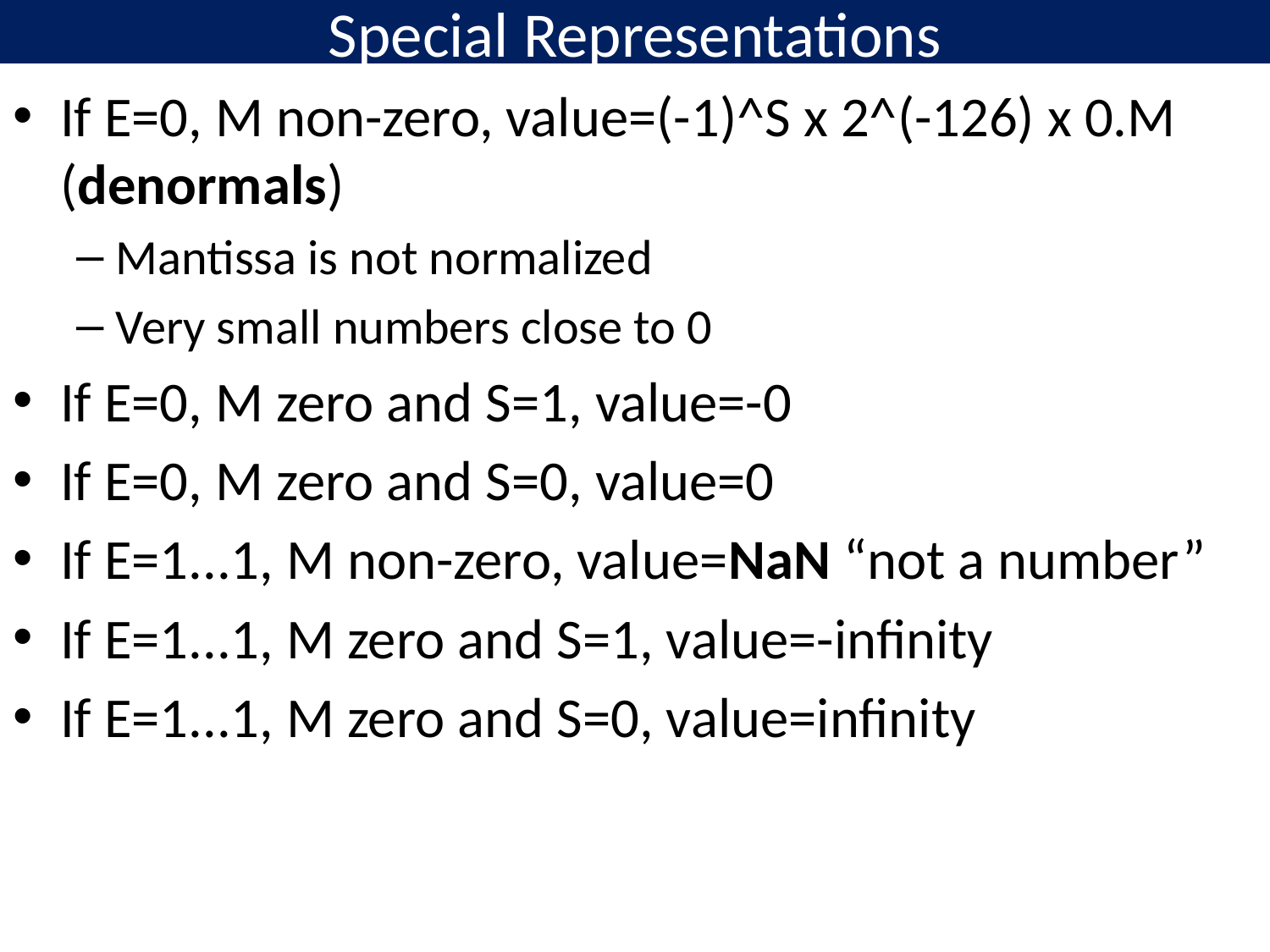

# Special Representations
If E=0, M non-zero, value=(-1)^S x 2^(-126) x 0.M (denormals)
Mantissa is not normalized
Very small numbers close to 0
If E=0, M zero and S=1, value=-0
If E=0, M zero and S=0, value=0
If E=1...1, M non-zero, value=NaN “not a number”
If E=1...1, M zero and S=1, value=-infinity
If E=1...1, M zero and S=0, value=infinity